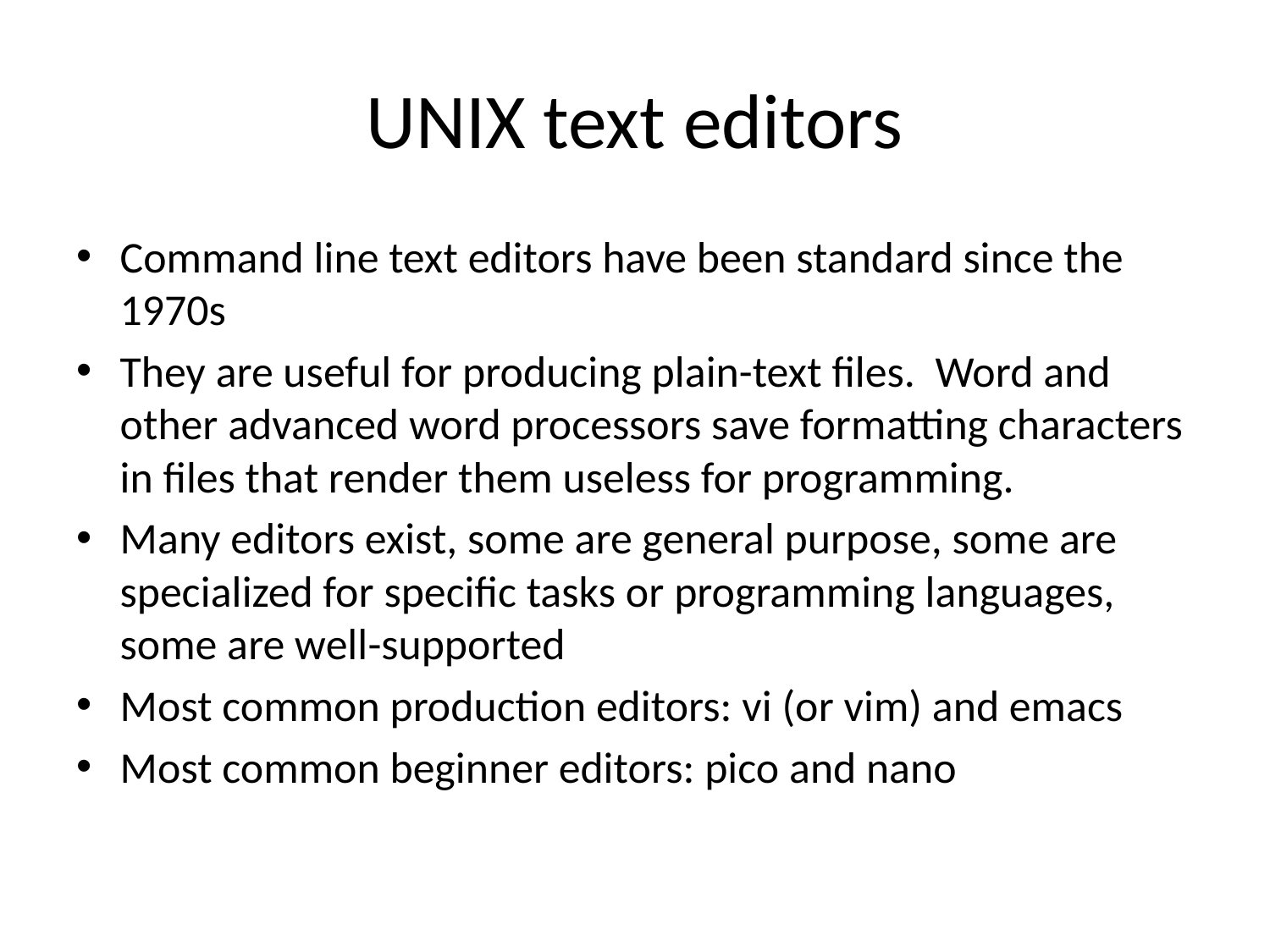

# UNIX text editors
Command line text editors have been standard since the 1970s
They are useful for producing plain-text files.  Word and other advanced word processors save formatting characters in files that render them useless for programming.
Many editors exist, some are general purpose, some are specialized for specific tasks or programming languages, some are well-supported
Most common production editors: vi (or vim) and emacs
Most common beginner editors: pico and nano